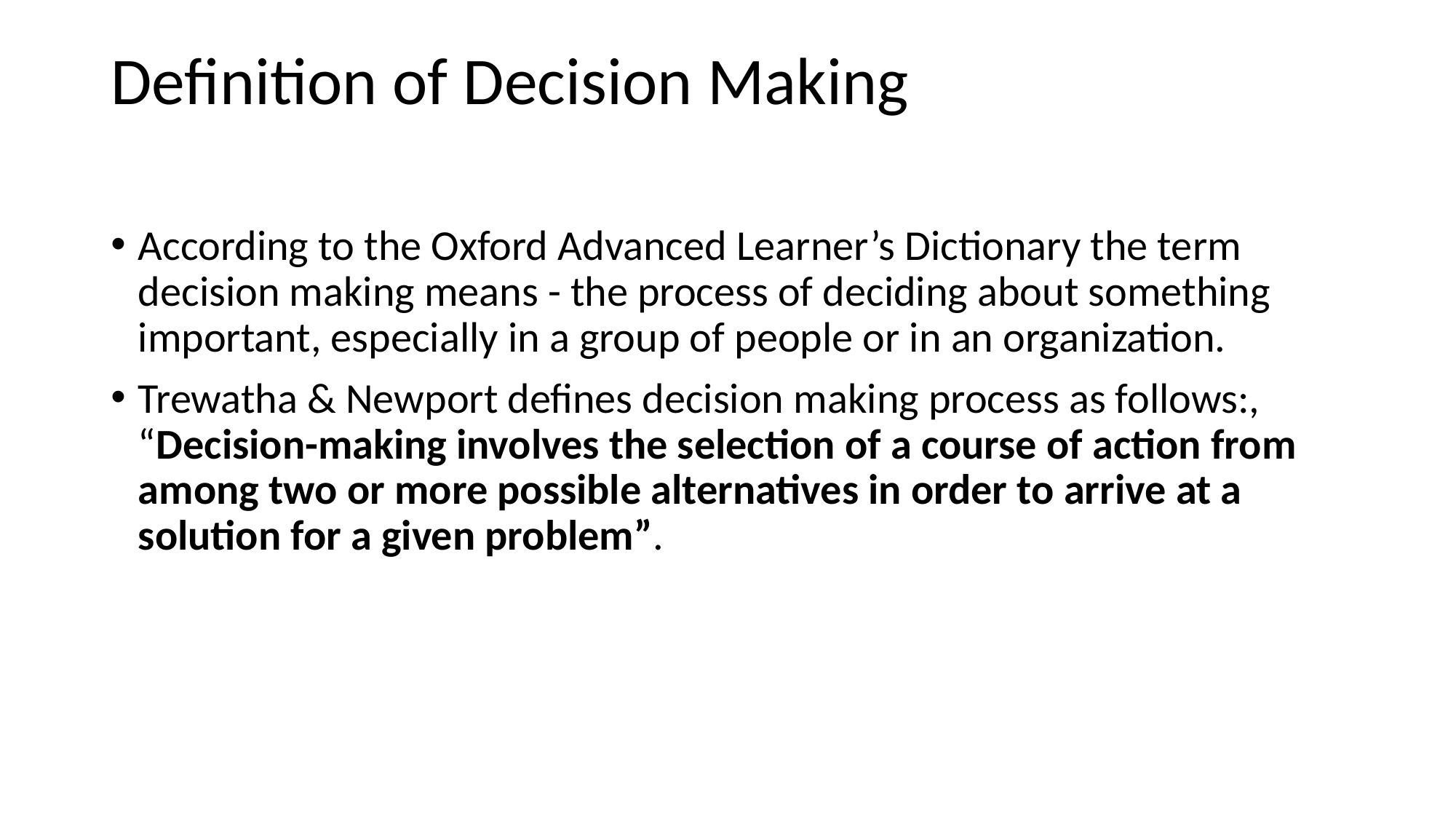

# Definition of Decision Making
According to the Oxford Advanced Learner’s Dictionary the term decision making means - the process of deciding about something important, especially in a group of people or in an organization.
Trewatha & Newport defines decision making process as follows:, “Decision-making involves the selection of a course of action from among two or more possible alternatives in order to arrive at a solution for a given problem”.